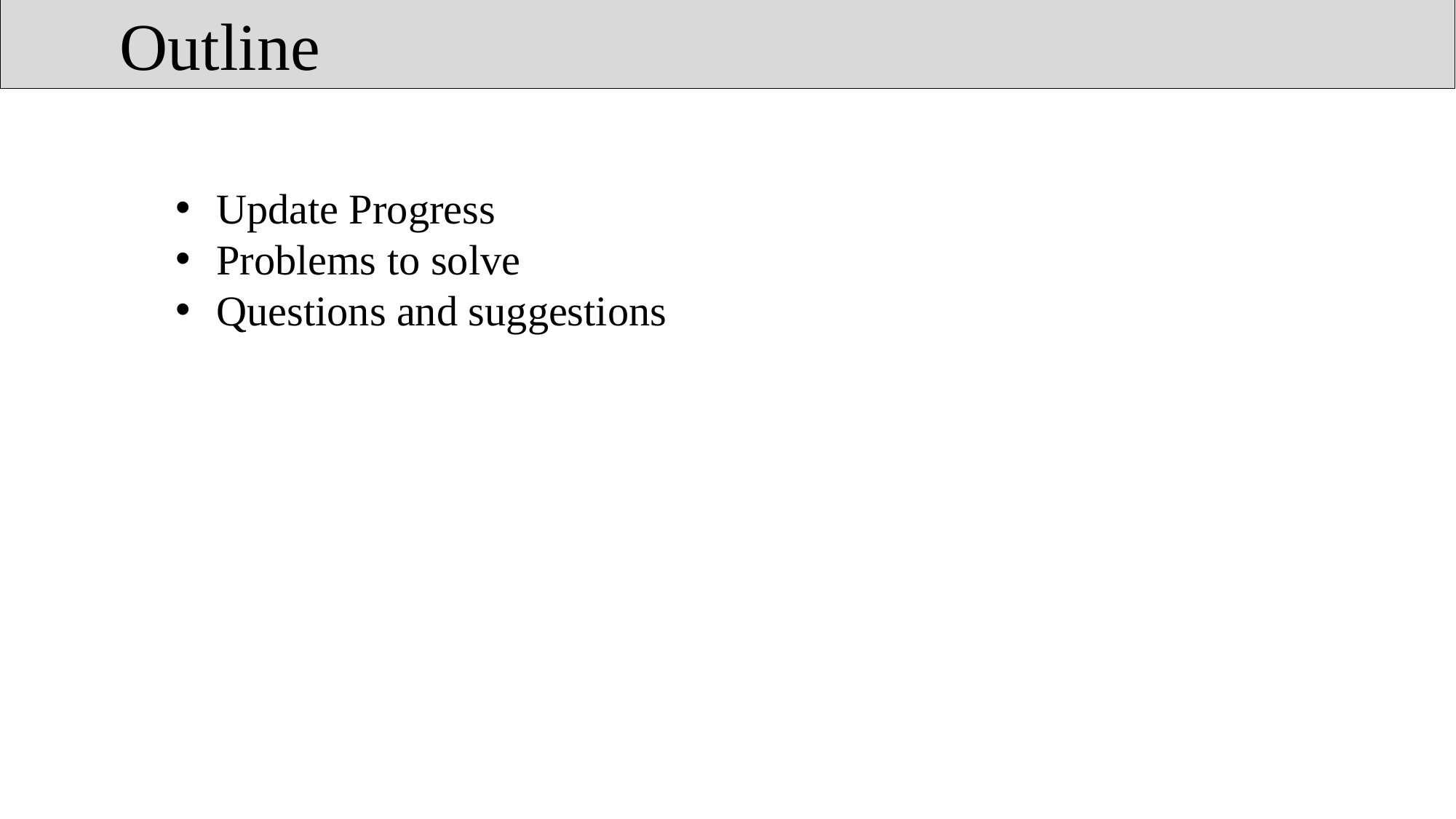

Outline
Update Progress
Problems to solve
Questions and suggestions